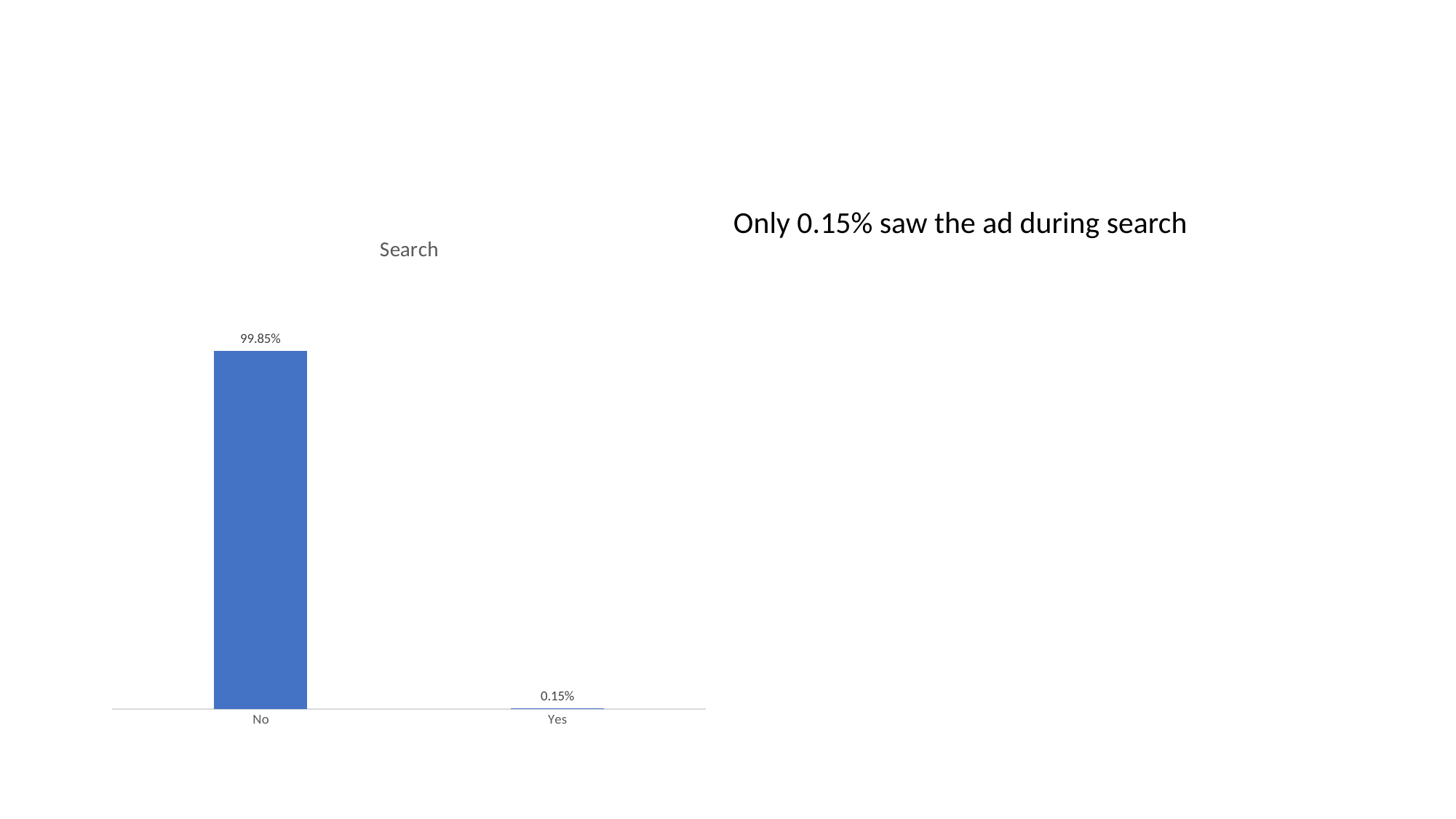

#
Only 0.15% saw the ad during search

### Chart: Search

| Category | percentage |
|---|---|
| No | 0.9984848484848485 |
| Yes | 0.0015151515151515152 |